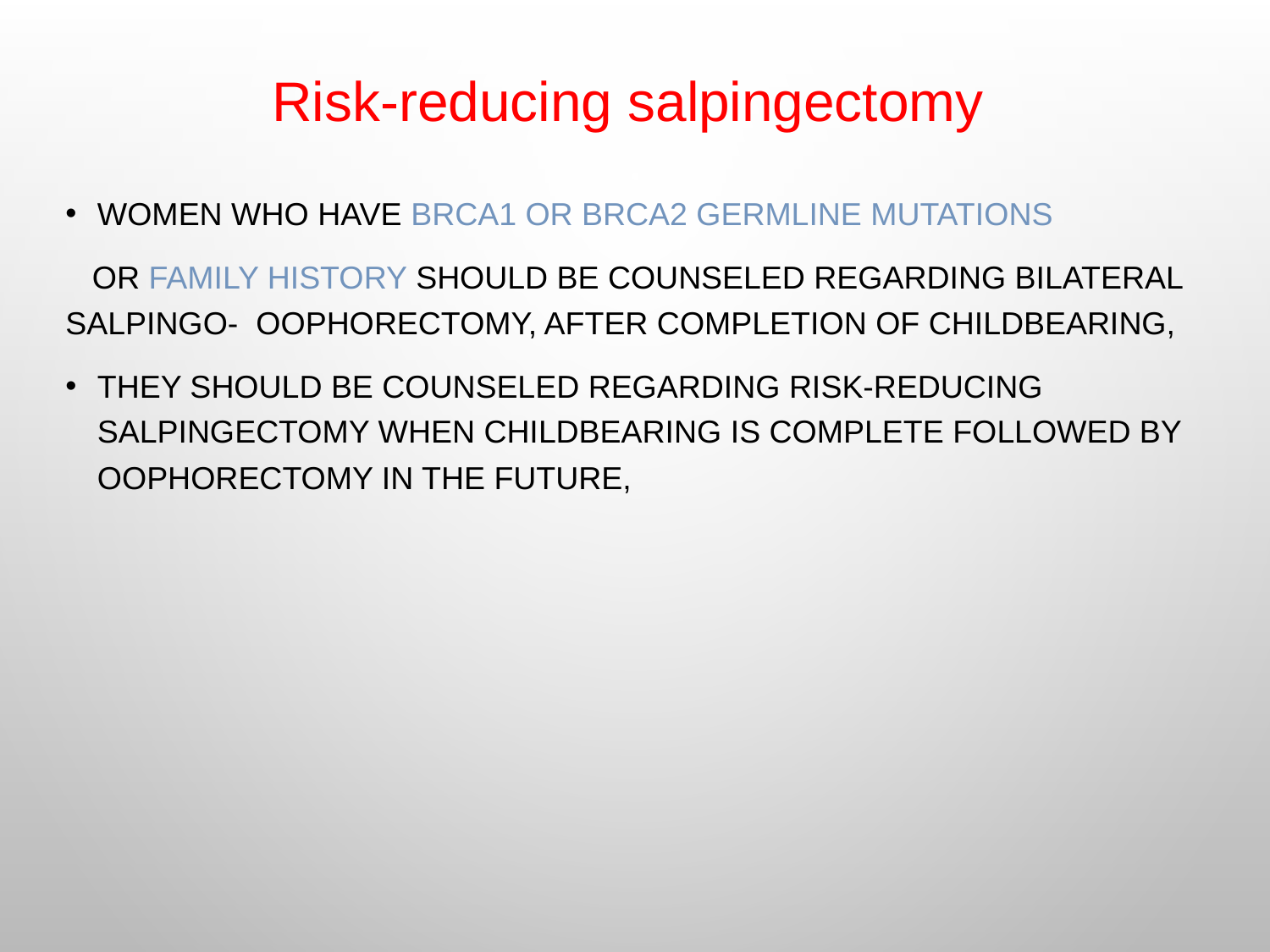

# Risk-reducing salpingectomy
Women who have BRCA1 or BRCA2 germline mutations
   or family history should be counseled regarding bilateral salpingo-  oophorectomy, after completion of childbearing,
they should be counseled regarding risk-reducing salpingectomy when childbearing is complete followed by oophorectomy in the future,